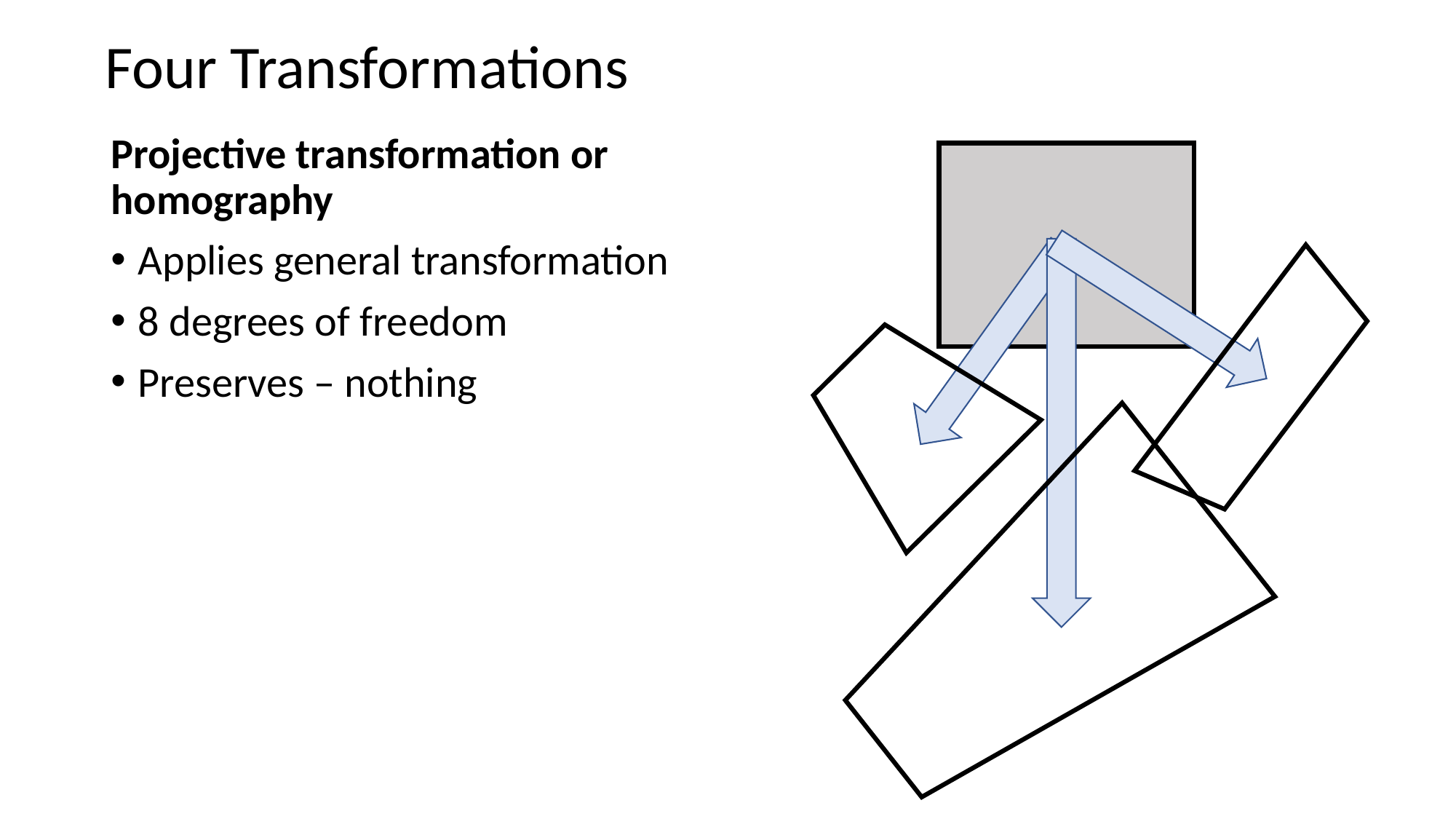

# Four Transformations
Projective transformation or homography
Applies general transformation
8 degrees of freedom
Preserves – nothing